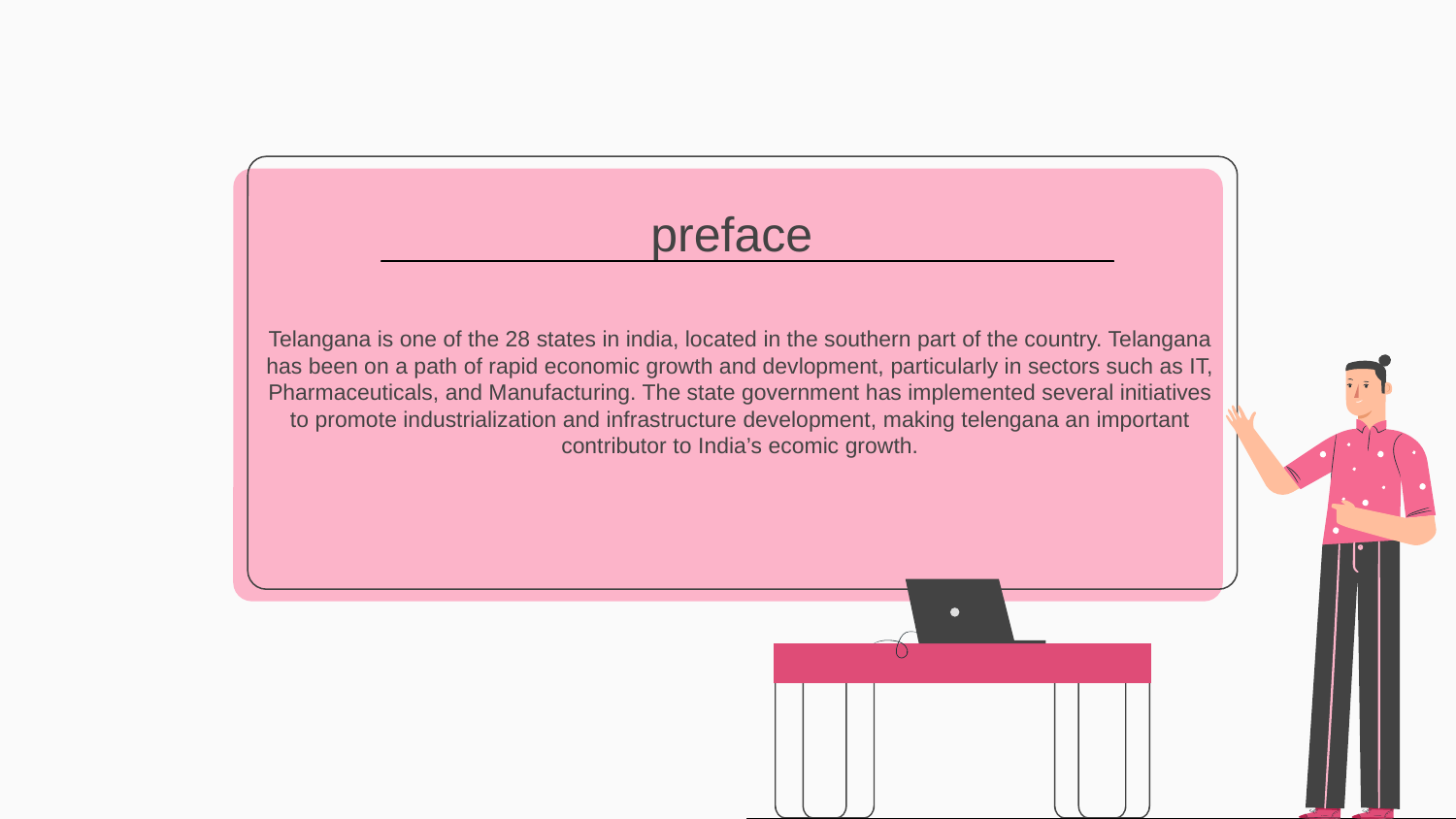

# preface

Telangana is one of the 28 states in india, located in the southern part of the country. Telangana has been on a path of rapid economic growth and devlopment, particularly in sectors such as IT, Pharmaceuticals, and Manufacturing. The state government has implemented several initiatives to promote industrialization and infrastructure development, making telengana an important contributor to India’s ecomic growth.